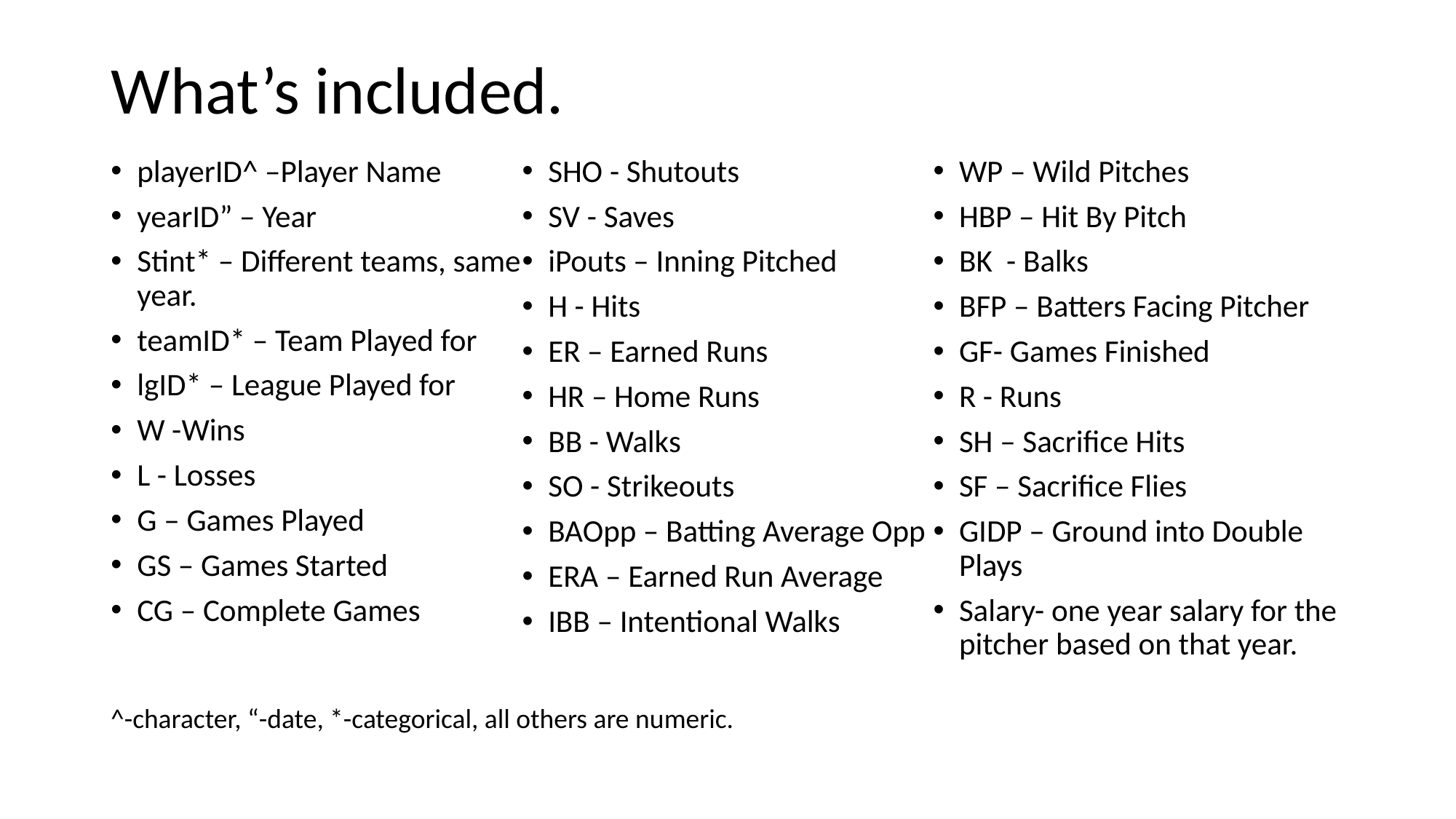

# What’s included.
playerID^ –Player Name
yearID” – Year
Stint* – Different teams, same year.
teamID* – Team Played for
lgID* – League Played for
W -Wins
L - Losses
G – Games Played
GS – Games Started
CG – Complete Games
SHO - Shutouts
SV - Saves
iPouts – Inning Pitched
H - Hits
ER – Earned Runs
HR – Home Runs
BB - Walks
SO - Strikeouts
BAOpp – Batting Average Opp
ERA – Earned Run Average
IBB – Intentional Walks
WP – Wild Pitches
HBP – Hit By Pitch
BK  - Balks
BFP – Batters Facing Pitcher
GF- Games Finished
R - Runs
SH – Sacrifice Hits
SF – Sacrifice Flies
GIDP – Ground into Double Plays
Salary- one year salary for the pitcher based on that year.
^-character, “-date, *-categorical, all others are numeric.